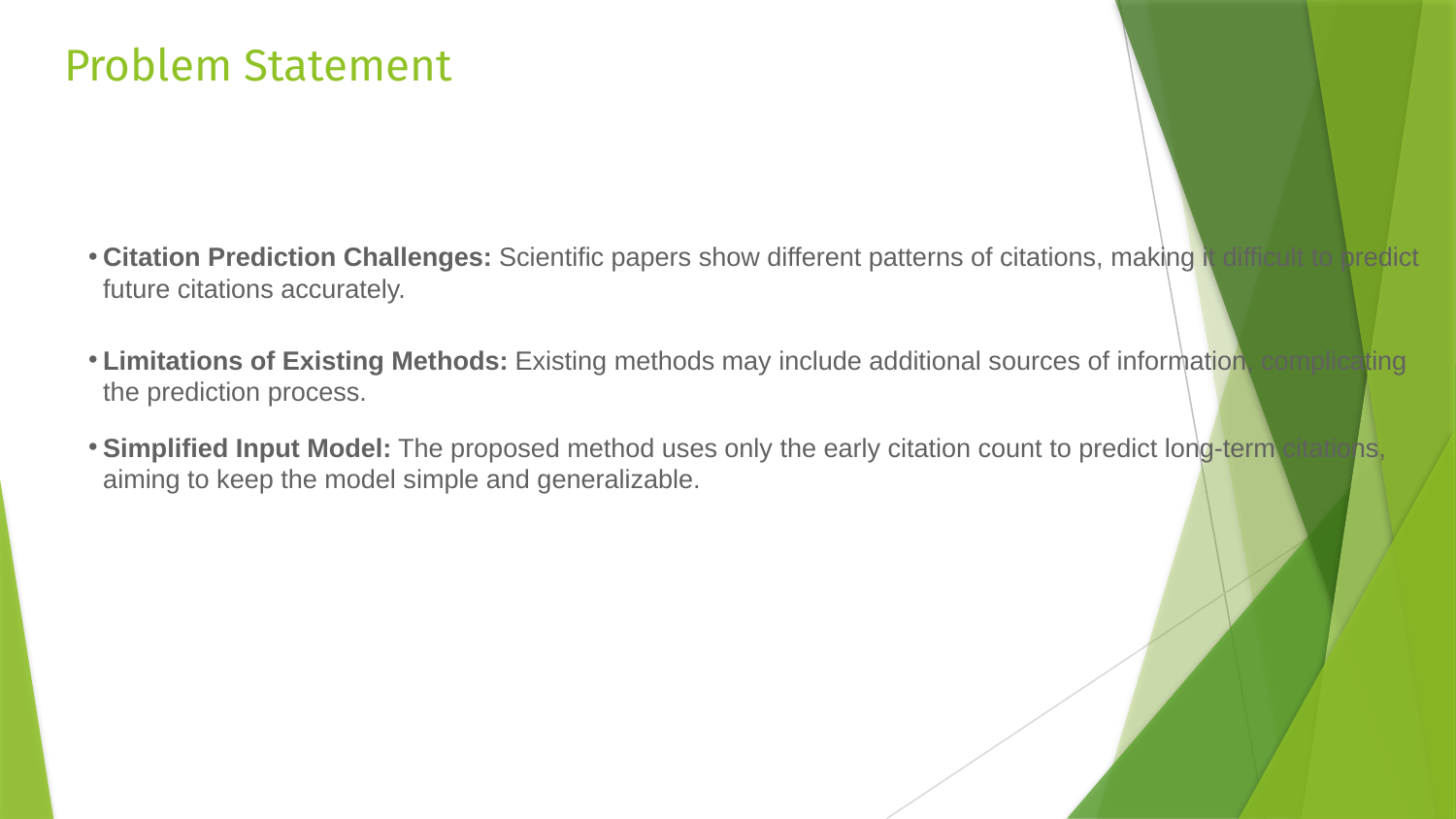

# Problem Statement

Citation Prediction Challenges: Scientific papers show different patterns of citations, making it difficult to predict future citations accurately.
Limitations of Existing Methods: Existing methods may include additional sources of information, complicating the prediction process.
Simplified Input Model: The proposed method uses only the early citation count to predict long-term citations, aiming to keep the model simple and generalizable.